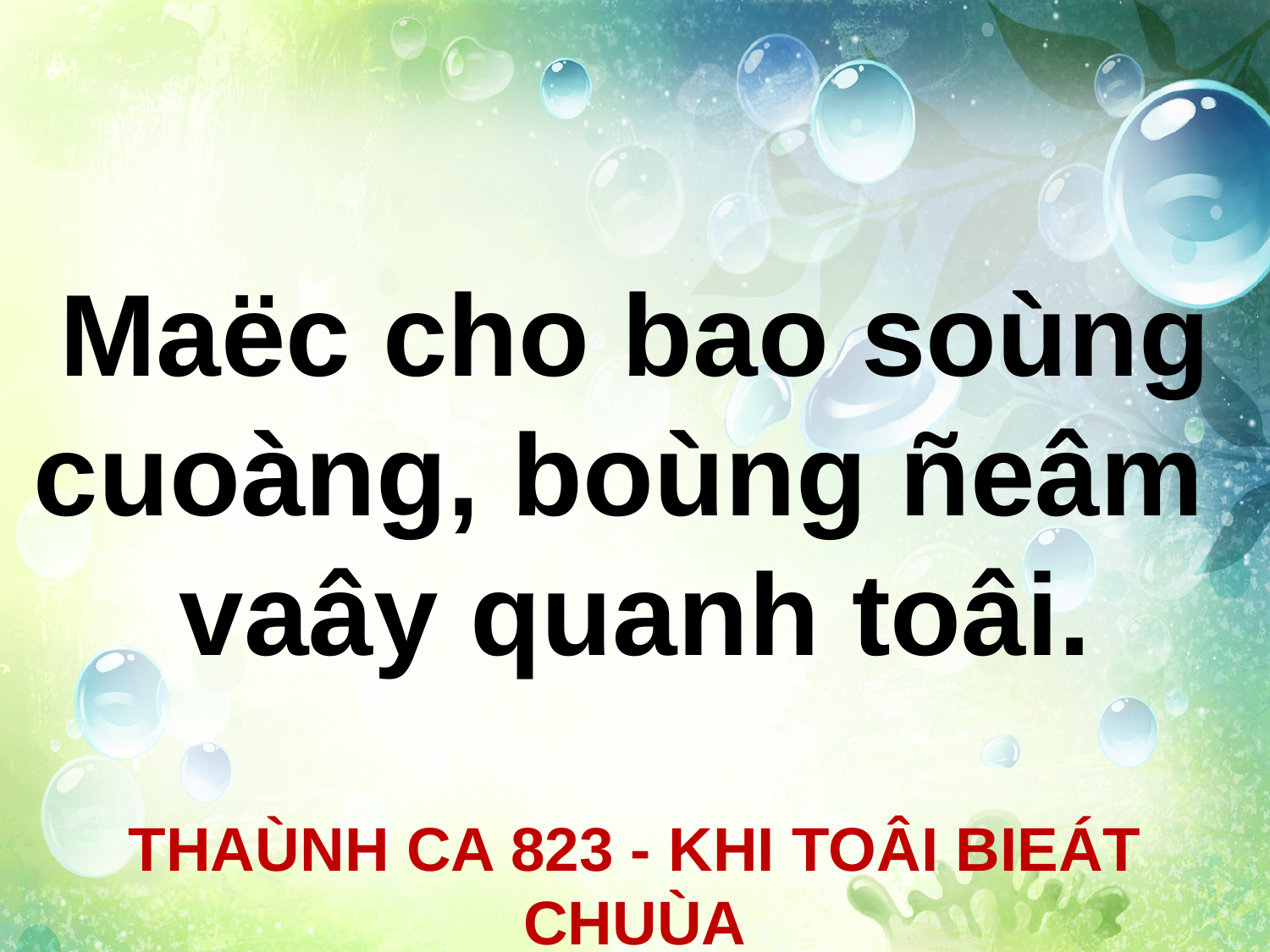

Maëc cho bao soùng cuoàng, boùng ñeâm
vaây quanh toâi.
THAÙNH CA 823 - KHI TOÂI BIEÁT CHUÙA